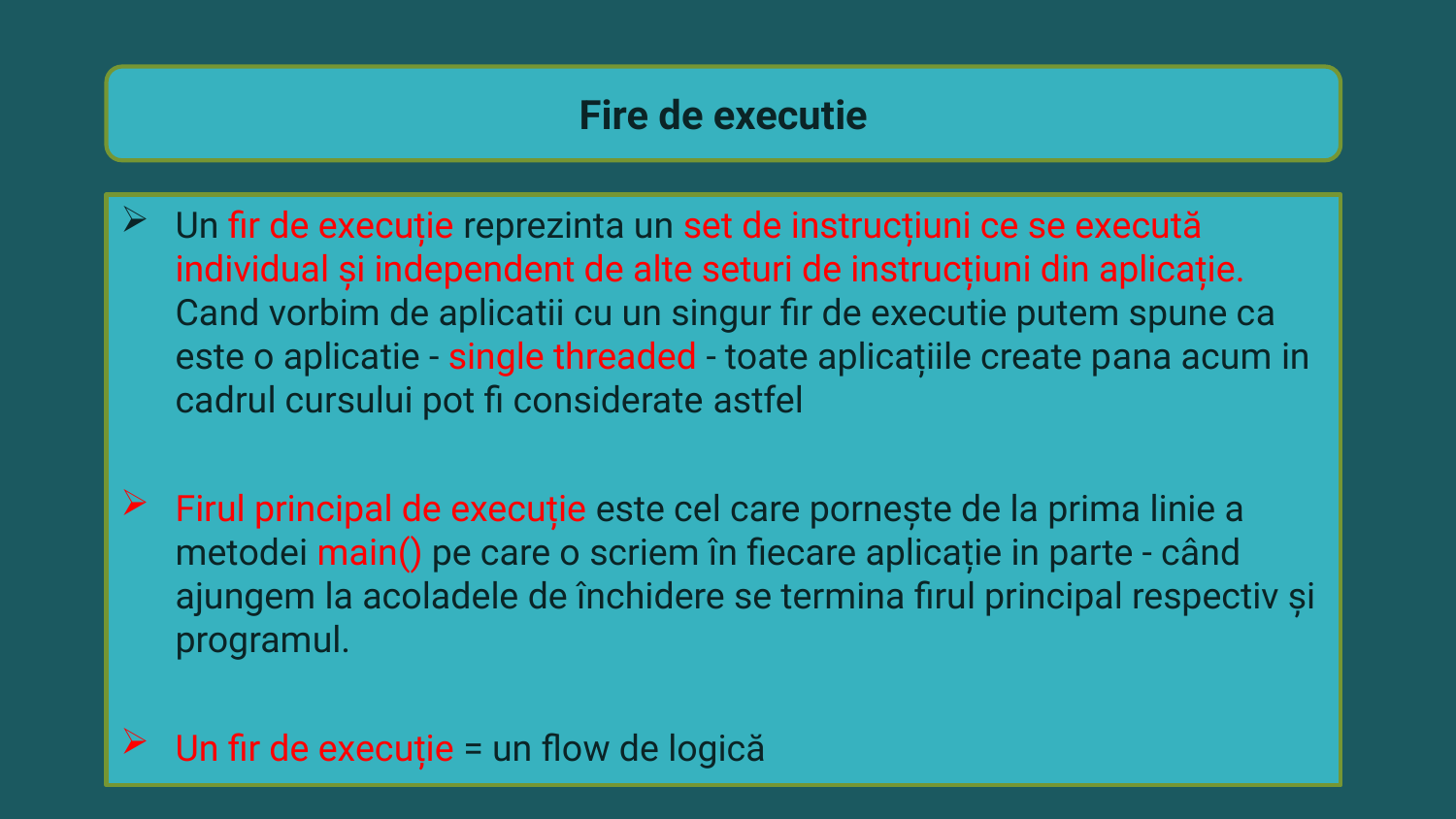

Fire de executie
Un fir de execuție reprezinta un set de instrucțiuni ce se execută individual și independent de alte seturi de instrucțiuni din aplicație. Cand vorbim de aplicatii cu un singur fir de executie putem spune ca este o aplicatie - single threaded - toate aplicațiile create pana acum in cadrul cursului pot fi considerate astfel

Firul principal de execuție este cel care pornește de la prima linie a metodei main() pe care o scriem în fiecare aplicație in parte - când ajungem la acoladele de închidere se termina firul principal respectiv și programul.

Un fir de execuție = un flow de logică